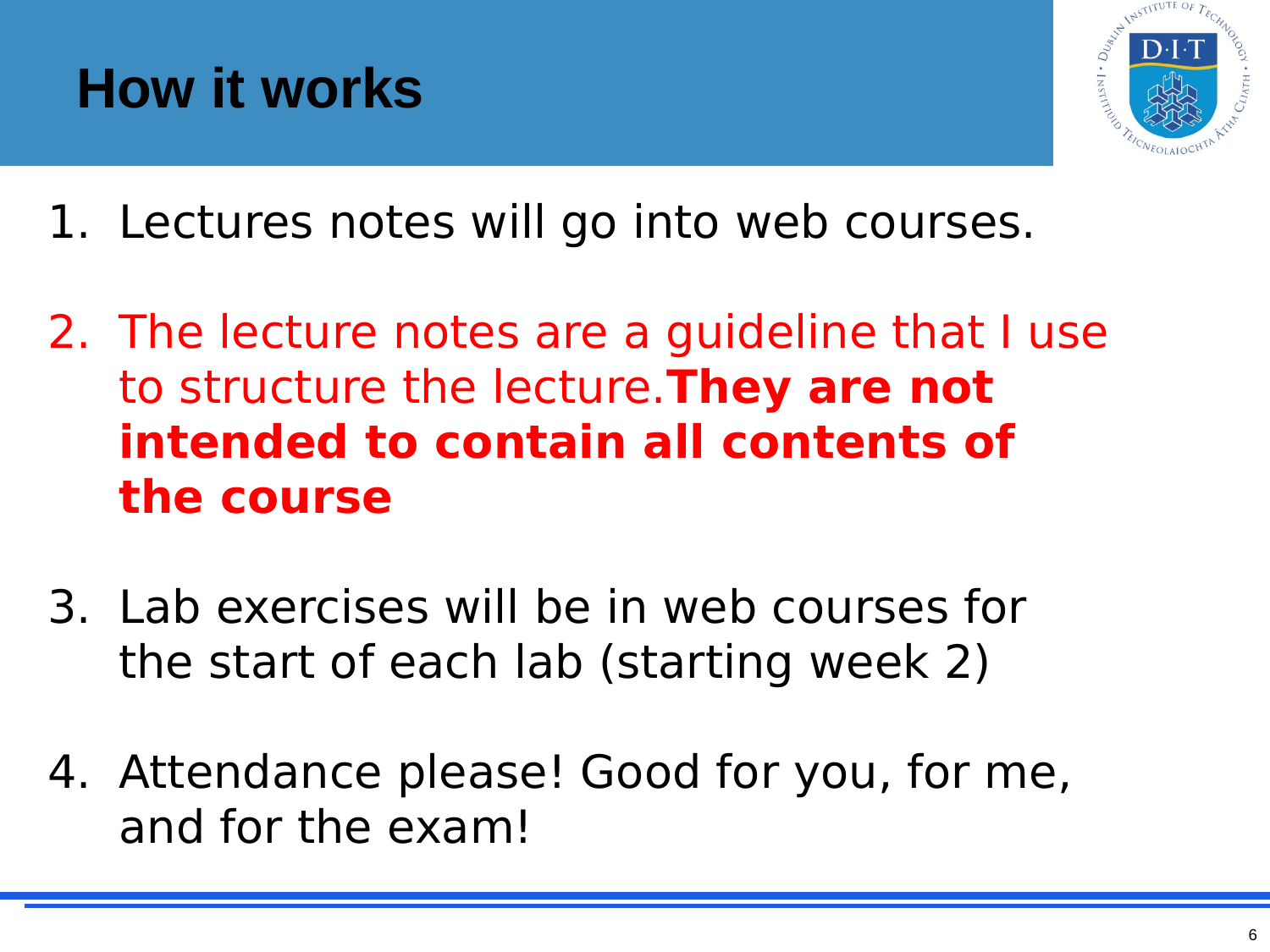

# How it works
Lectures notes will go into web courses.

The lecture notes are a guideline that I use to structure the lecture.They are not intended to contain all contents of the course

Lab exercises will be in web courses for the start of each lab (starting week 2)

Attendance please! Good for you, for me, and for the exam!

6